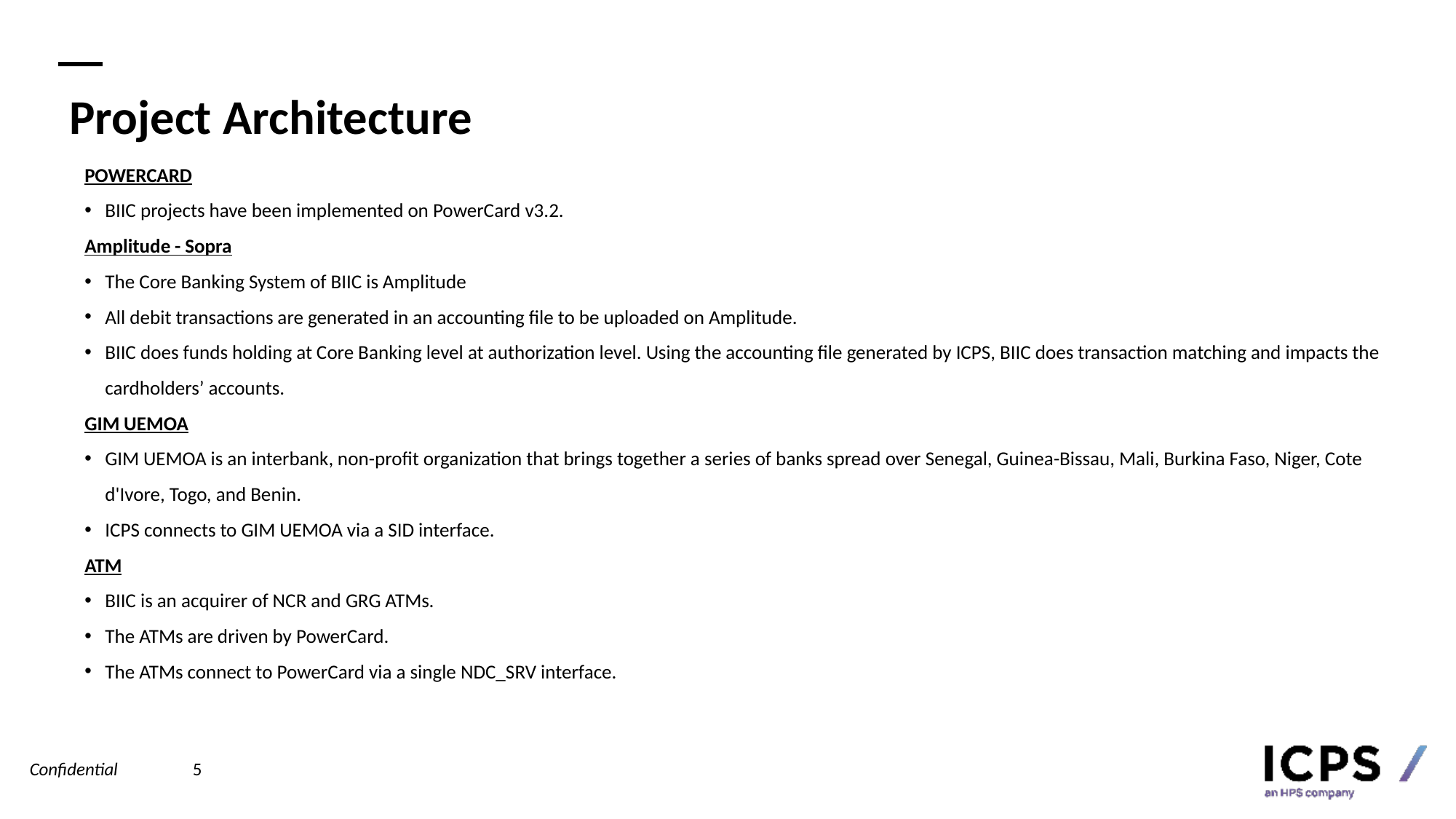

# Project Architecture
POWERCARD
BIIC projects have been implemented on PowerCard v3.2.
Amplitude - Sopra
The Core Banking System of BIIC is Amplitude
All debit transactions are generated in an accounting file to be uploaded on Amplitude.
BIIC does funds holding at Core Banking level at authorization level. Using the accounting file generated by ICPS, BIIC does transaction matching and impacts the cardholders’ accounts.
GIM UEMOA
GIM UEMOA is an interbank, non-profit organization that brings together a series of banks spread over Senegal, Guinea-Bissau, Mali, Burkina Faso, Niger, Cote d'Ivore, Togo, and Benin.
ICPS connects to GIM UEMOA via a SID interface.
ATM
BIIC is an acquirer of NCR and GRG ATMs.
The ATMs are driven by PowerCard.
The ATMs connect to PowerCard via a single NDC_SRV interface.

Confidential
5